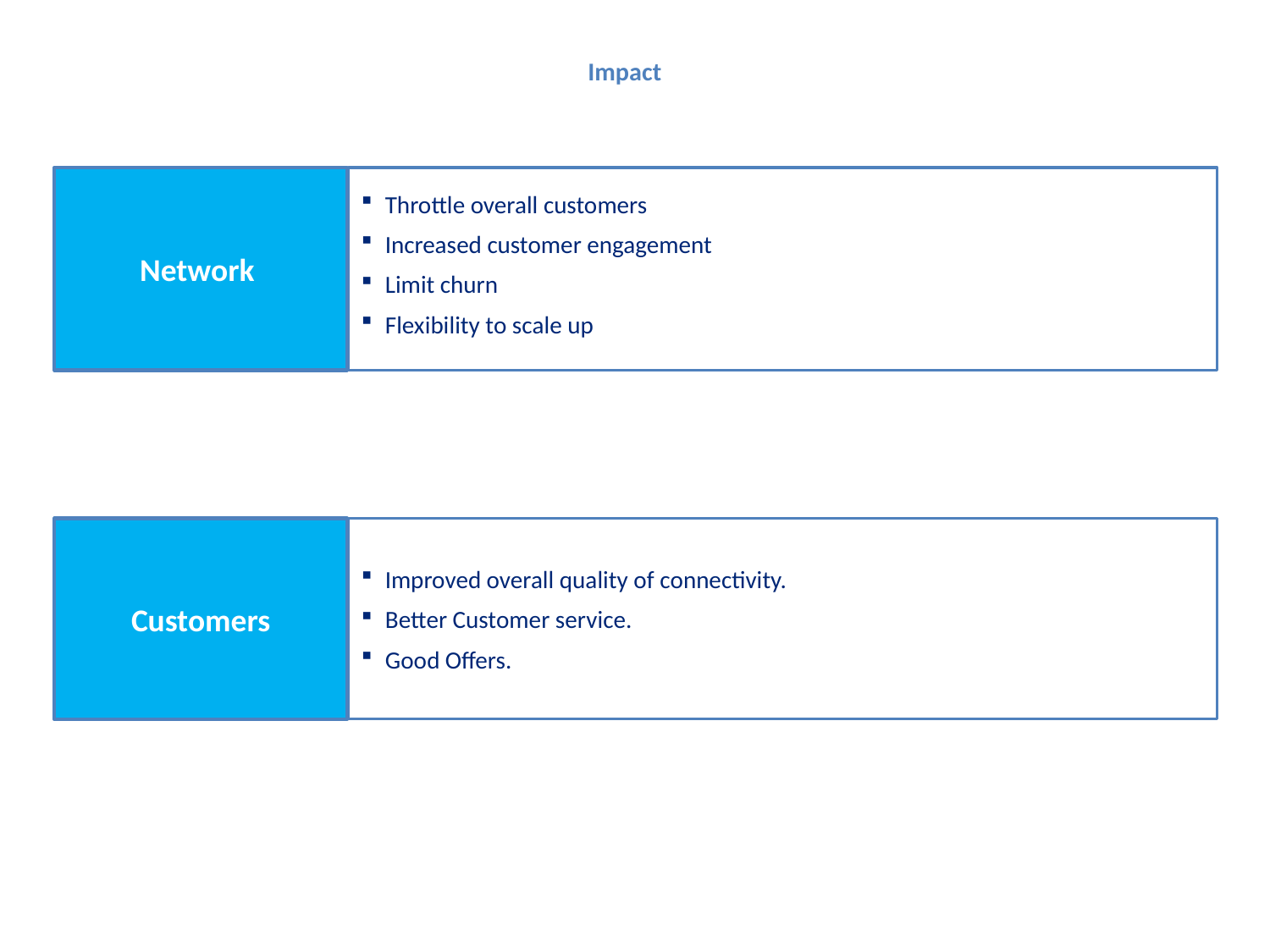

# Impact
Network

Throttle overall customers
Increased customer engagement
Limit churn
Flexibility to scale up

Customers
Improved overall quality of connectivity.
Better Customer service.
Good Offers.